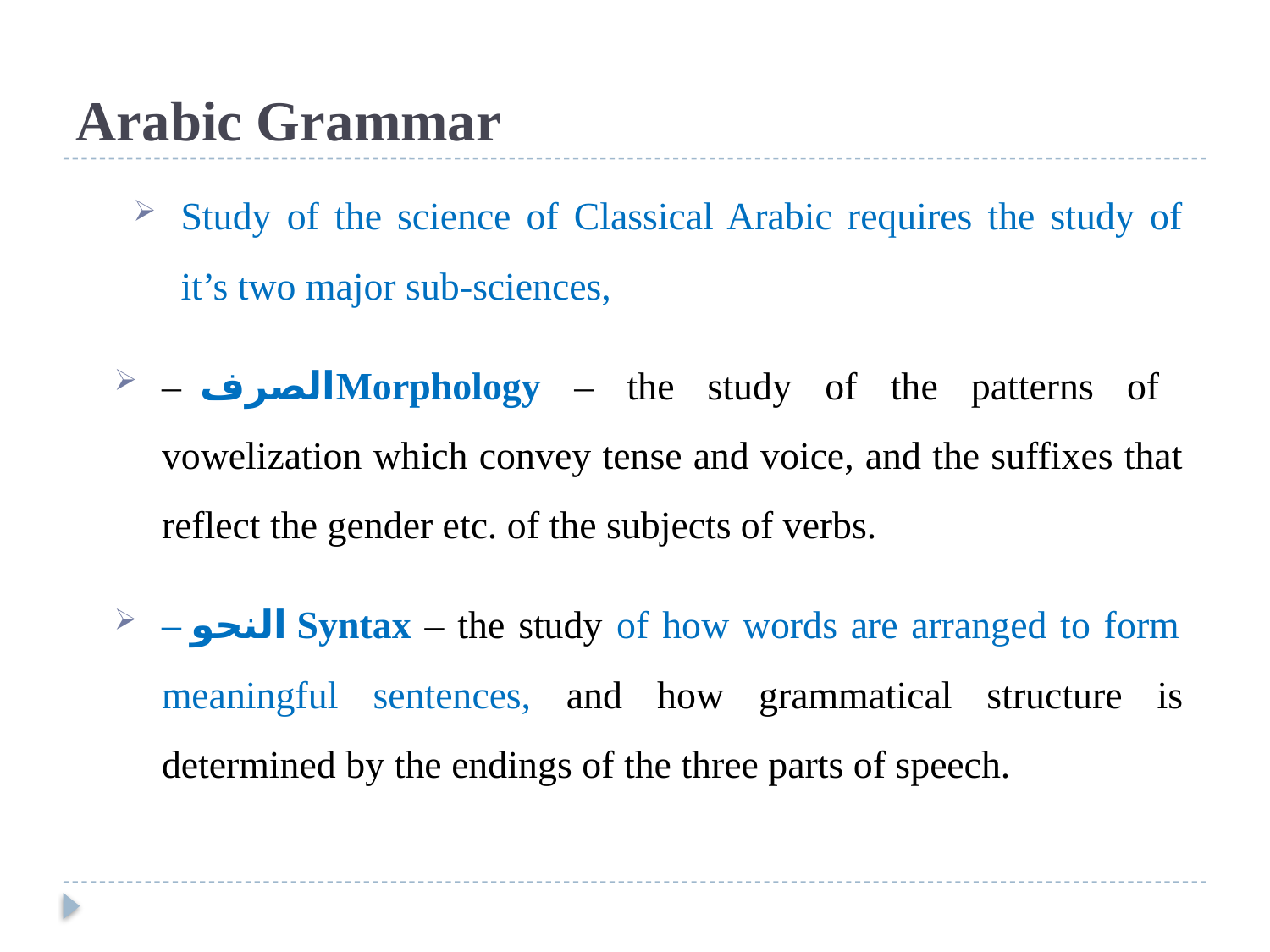

# Arabic Grammar
Study of the science of Classical Arabic requires the study of it’s two major sub-sciences,
–  الصرفMorphology – the study of the patterns of vowelization which convey tense and voice, and the suffixes that reflect the gender etc. of the subjects of verbs.
– النحو Syntax – the study of how words are arranged to form meaningful sentences, and how grammatical structure is determined by the endings of the three parts of speech.